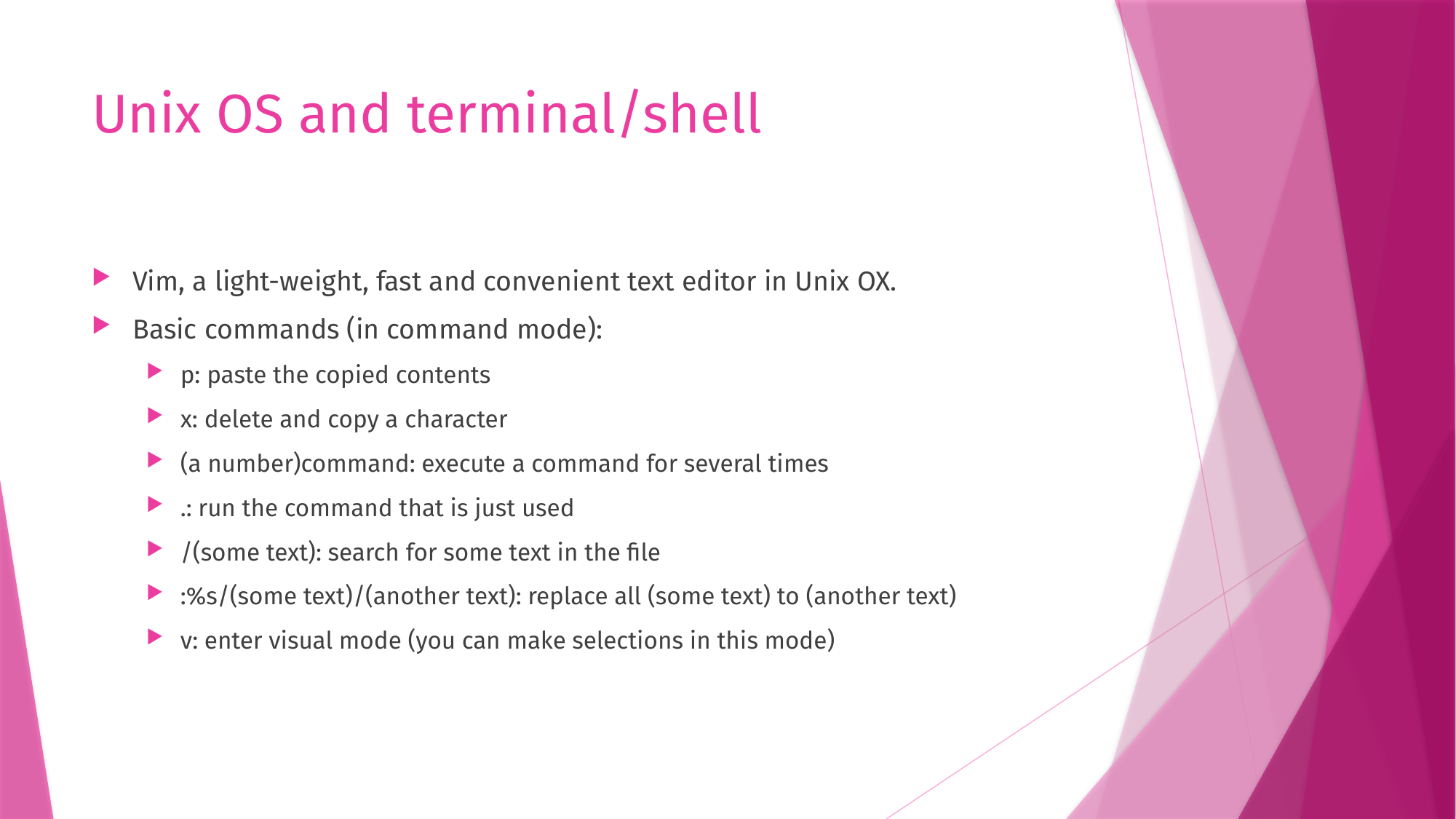

# Unix OS and terminal/shell
Vim, a light-weight, fast and convenient text editor in Unix OX.
Basic commands (in command mode):
p: paste the copied contents
x: delete and copy a character
(a number)command: execute a command for several times
.: run the command that is just used
/(some text): search for some text in the file
:%s/(some text)/(another text): replace all (some text) to (another text)
v: enter visual mode (you can make selections in this mode)